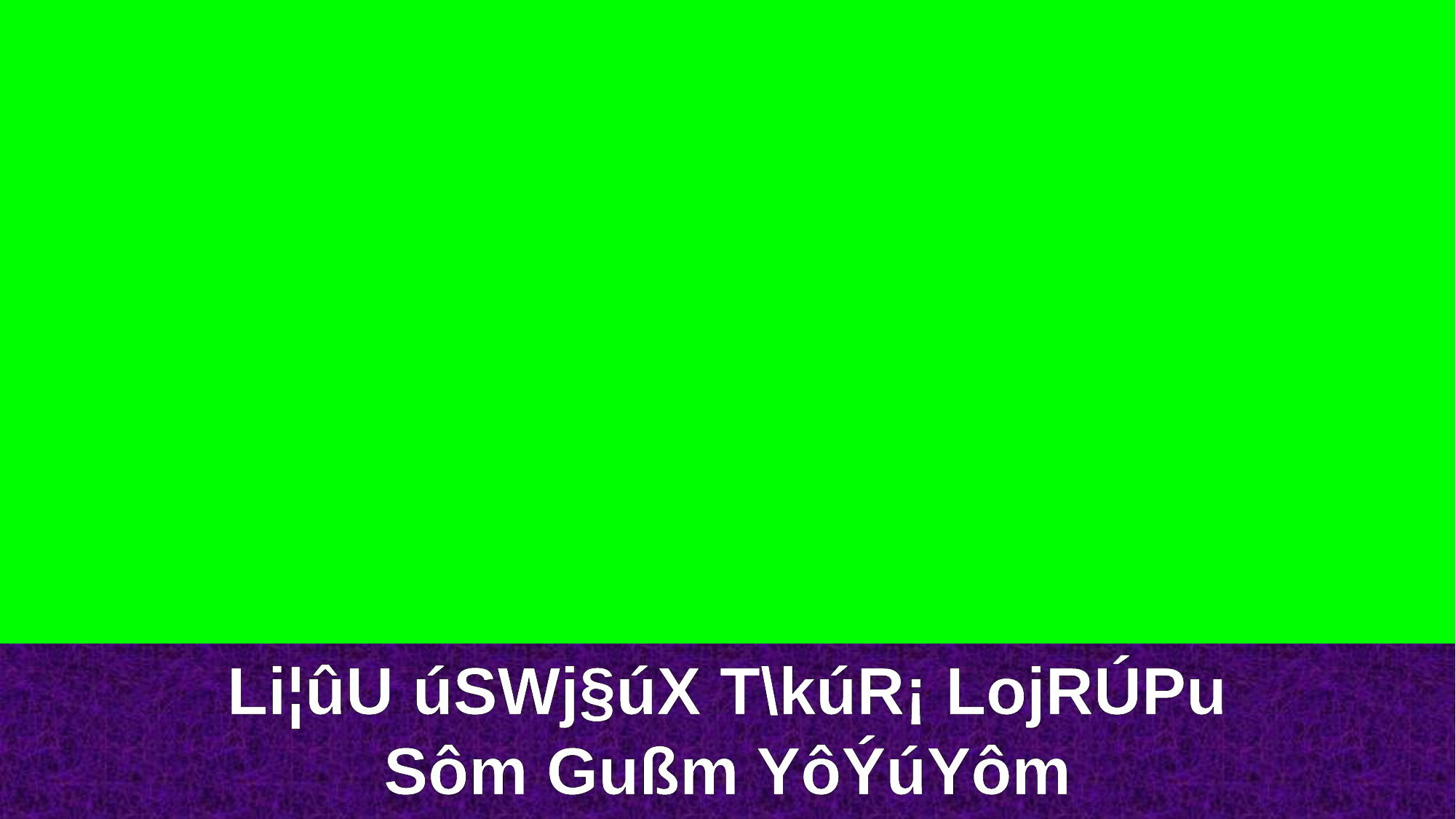

Li¦ûU úSWj§úX T\kúR¡ LojRÚPu Sôm Gußm YôÝúYôm